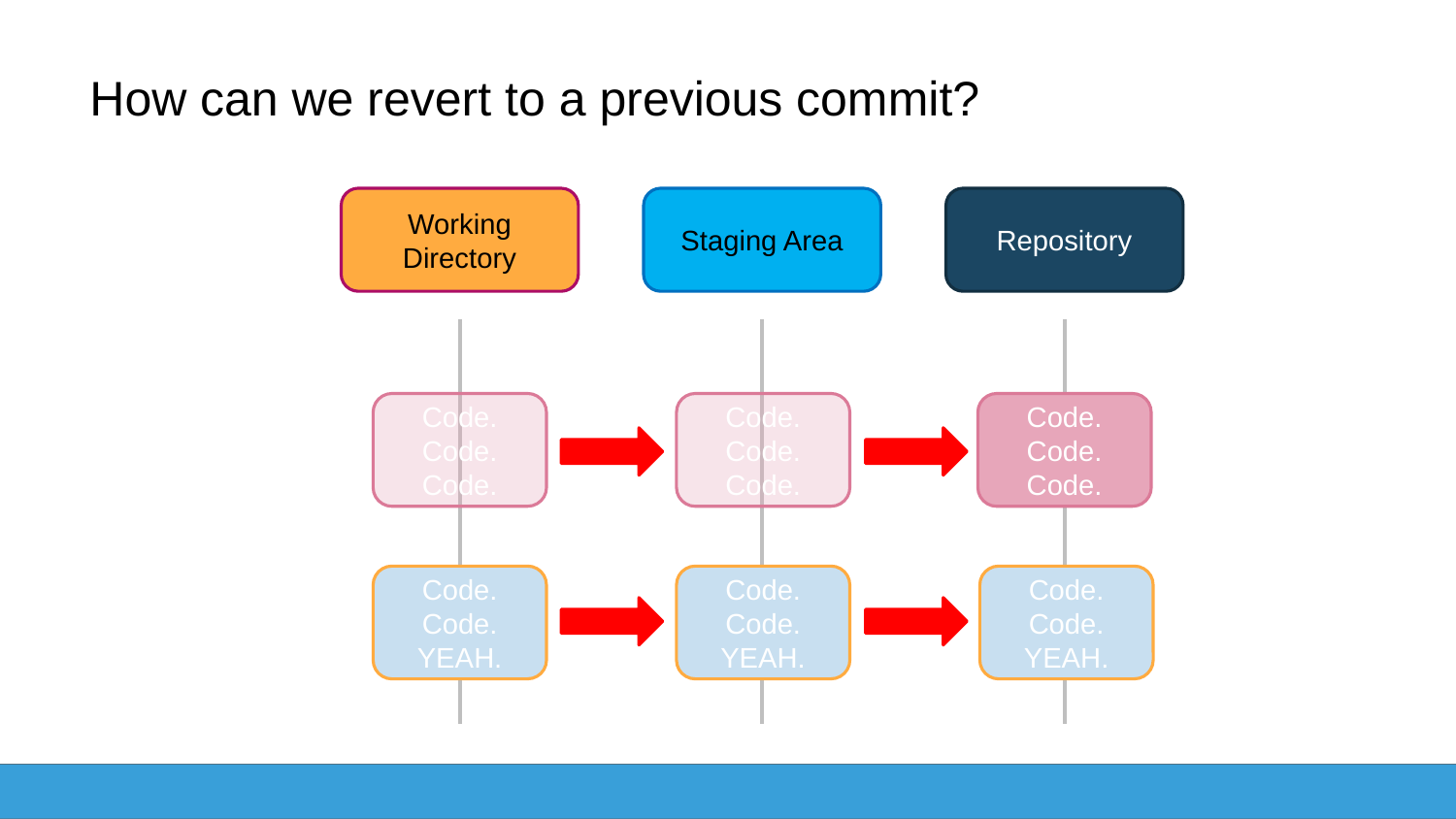

# How can we revert to a previous commit?
Working Directory
Staging Area
Repository
Code. Code. Code.
Code. Code. Code.
Code. Code. Code.

Code. Code. YEAH.
Code. Code. YEAH.
Code. Code. YEAH.